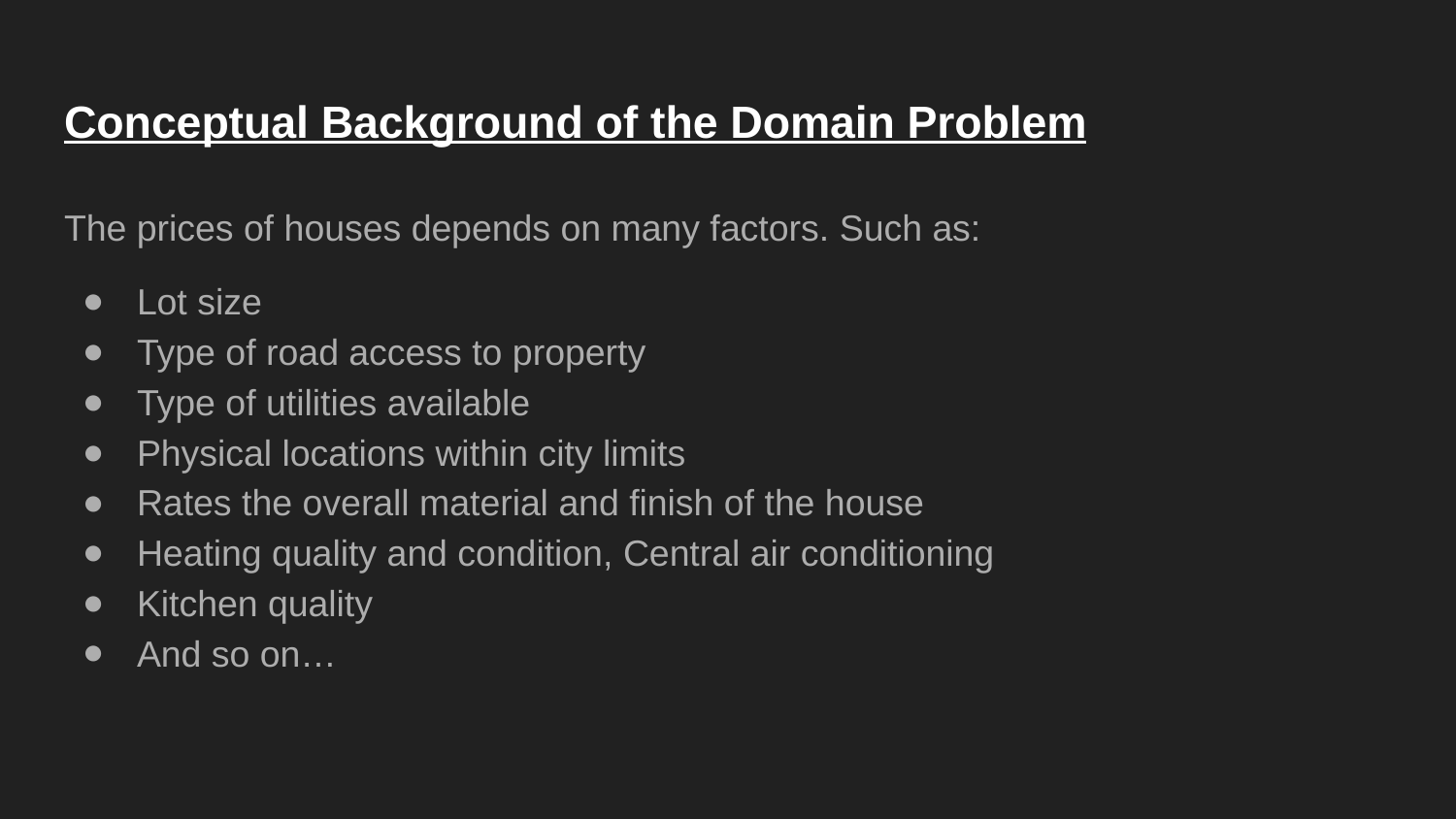

# Conceptual Background of the Domain Problem

The prices of houses depends on many factors. Such as:
Lot size
Type of road access to property
Type of utilities available
Physical locations within city limits
Rates the overall material and finish of the house
Heating quality and condition, Central air conditioning
Kitchen quality
And so on…